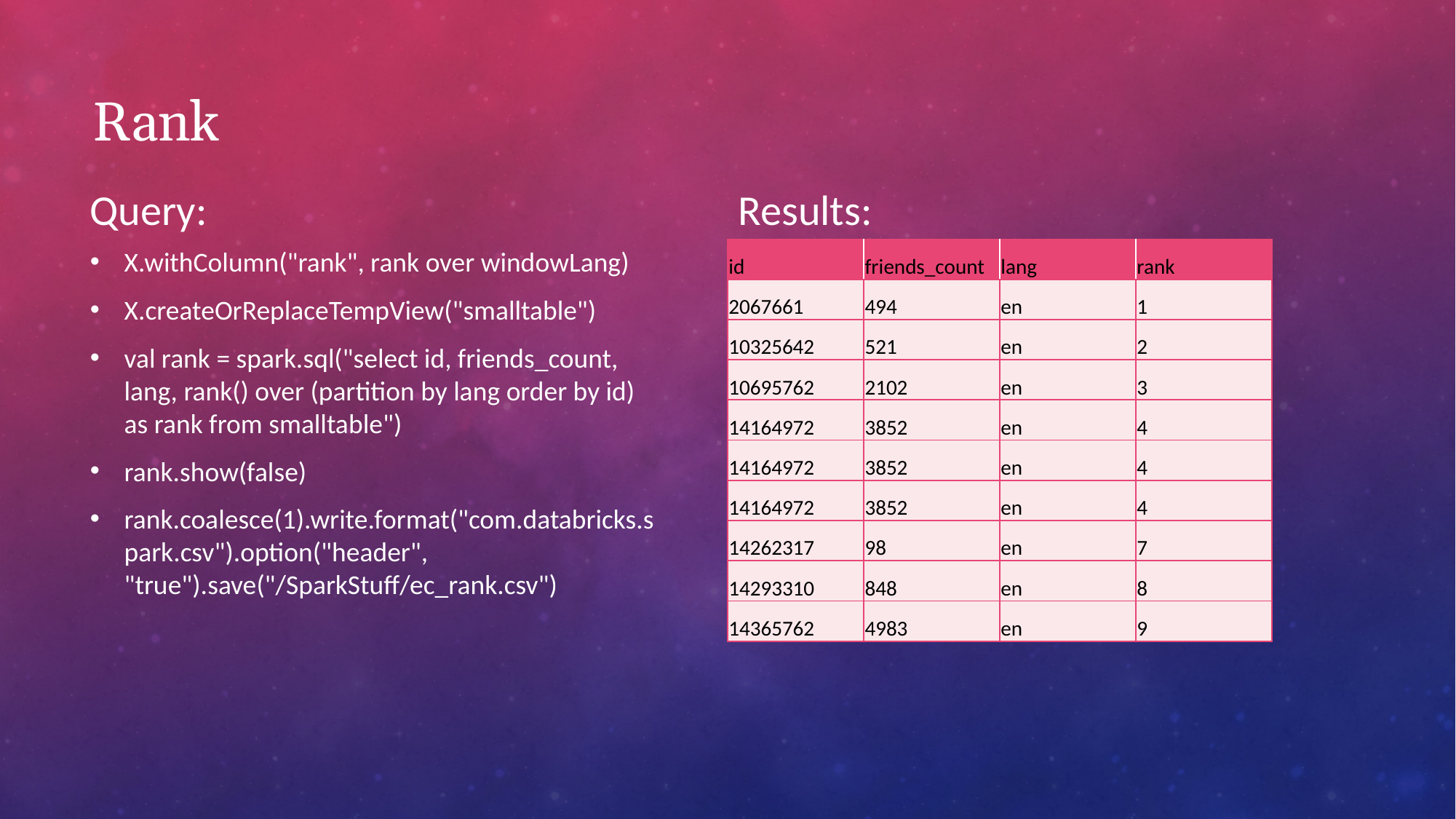

# Rank
Query:
Results:
X.withColumn("rank", rank over windowLang)
X.createOrReplaceTempView("smalltable")
val rank = spark.sql("select id, friends_count, lang, rank() over (partition by lang order by id) as rank from smalltable")
rank.show(false)
rank.coalesce(1).write.format("com.databricks.spark.csv").option("header", "true").save("/SparkStuff/ec_rank.csv")
| id | friends\_count | lang | rank |
| --- | --- | --- | --- |
| 2067661 | 494 | en | 1 |
| 10325642 | 521 | en | 2 |
| 10695762 | 2102 | en | 3 |
| 14164972 | 3852 | en | 4 |
| 14164972 | 3852 | en | 4 |
| 14164972 | 3852 | en | 4 |
| 14262317 | 98 | en | 7 |
| 14293310 | 848 | en | 8 |
| 14365762 | 4983 | en | 9 |